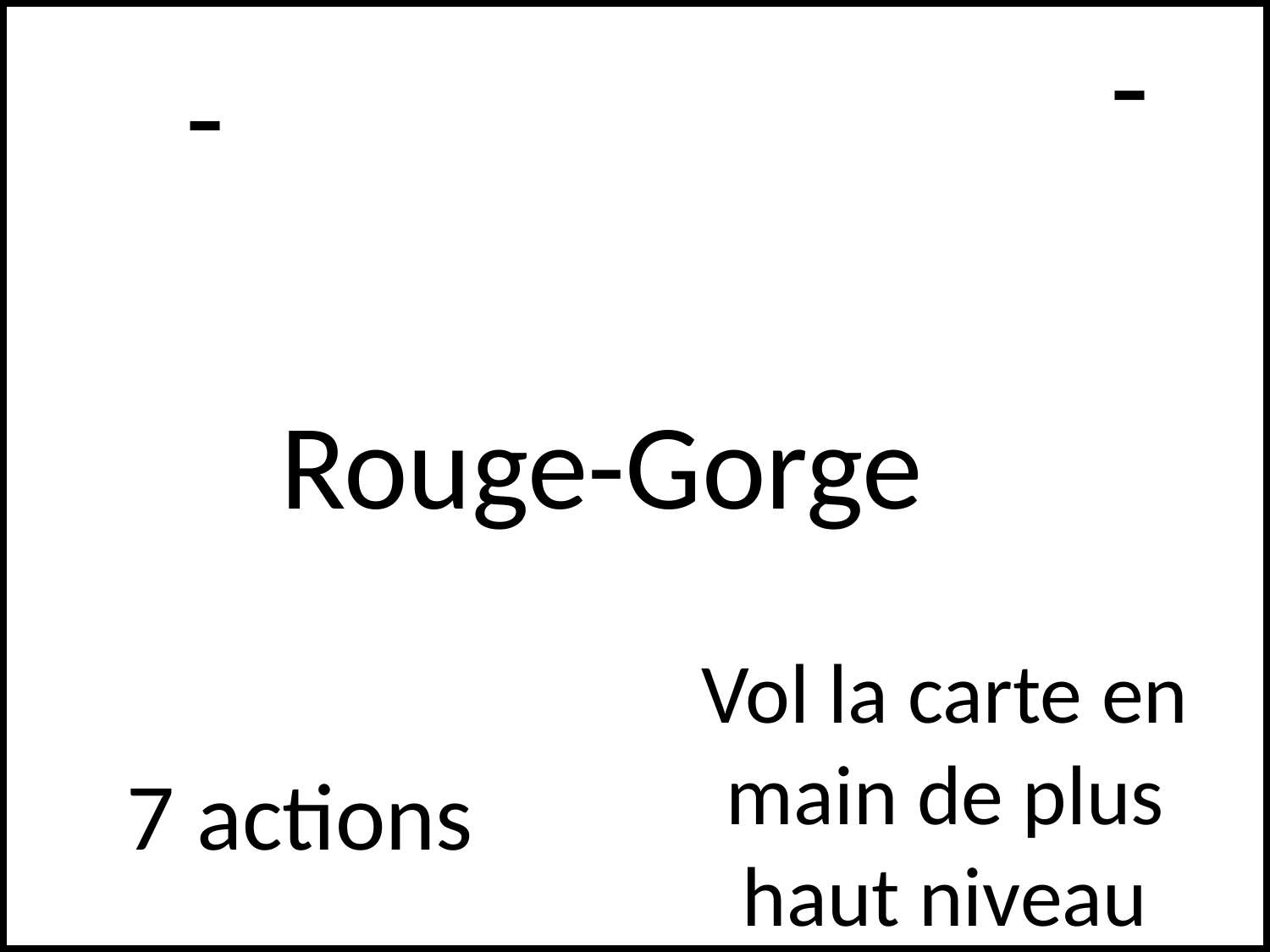

-
# -
Rouge-Gorge
Vol la carte en main de plus haut niveau
7 actions